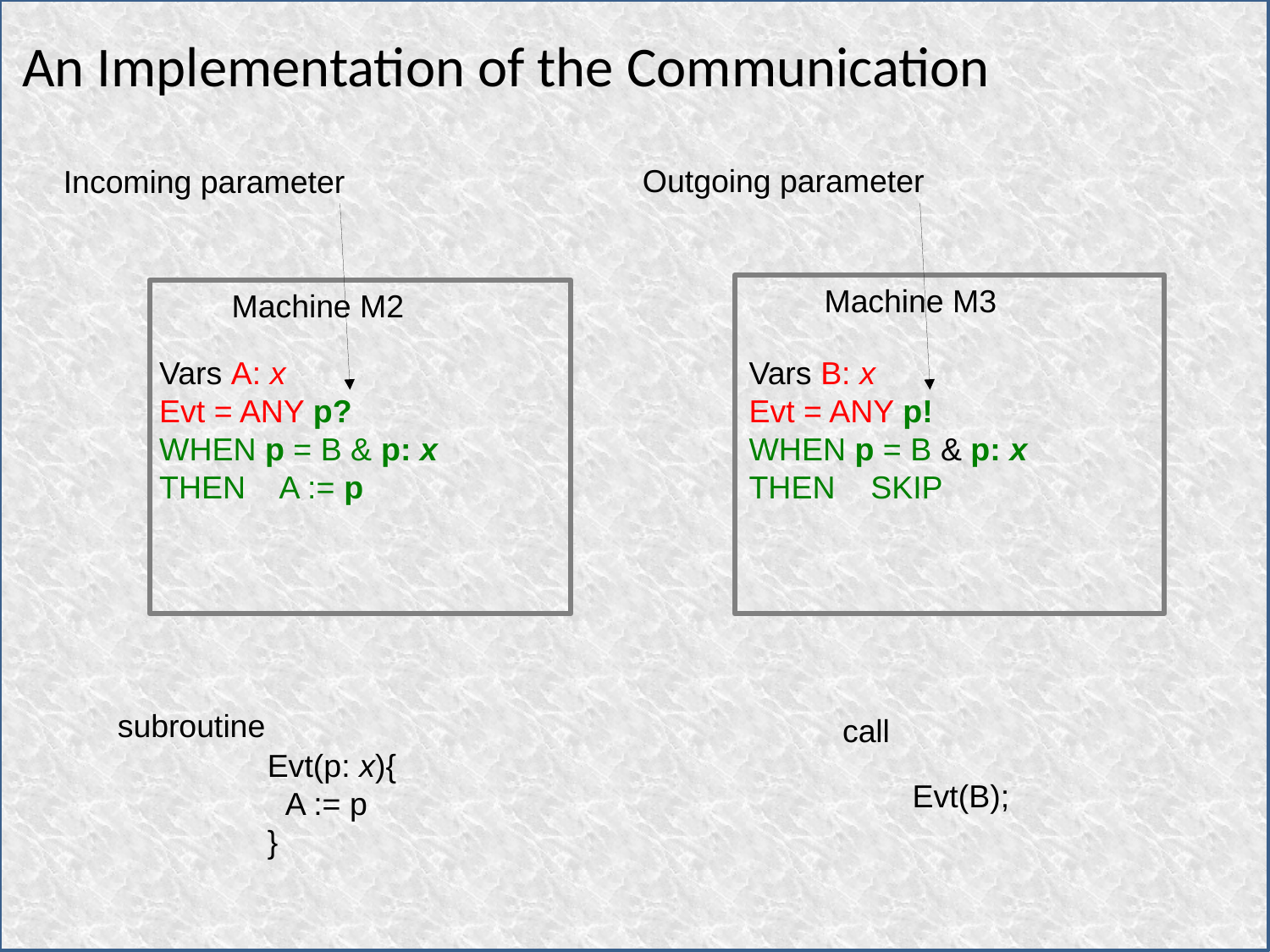

An Implementation of the Communication
Outgoing parameter
Incoming parameter

Machine M3

Machine M2
Vars A: x
Evt = ANY p?
WHEN p = B & p: x
THEN    A := p
Vars B: x
Evt = ANY p!
WHEN p = B & p: x
THEN    SKIP
subroutine
call
Evt(p: x){
  A := p
}
Evt(B);